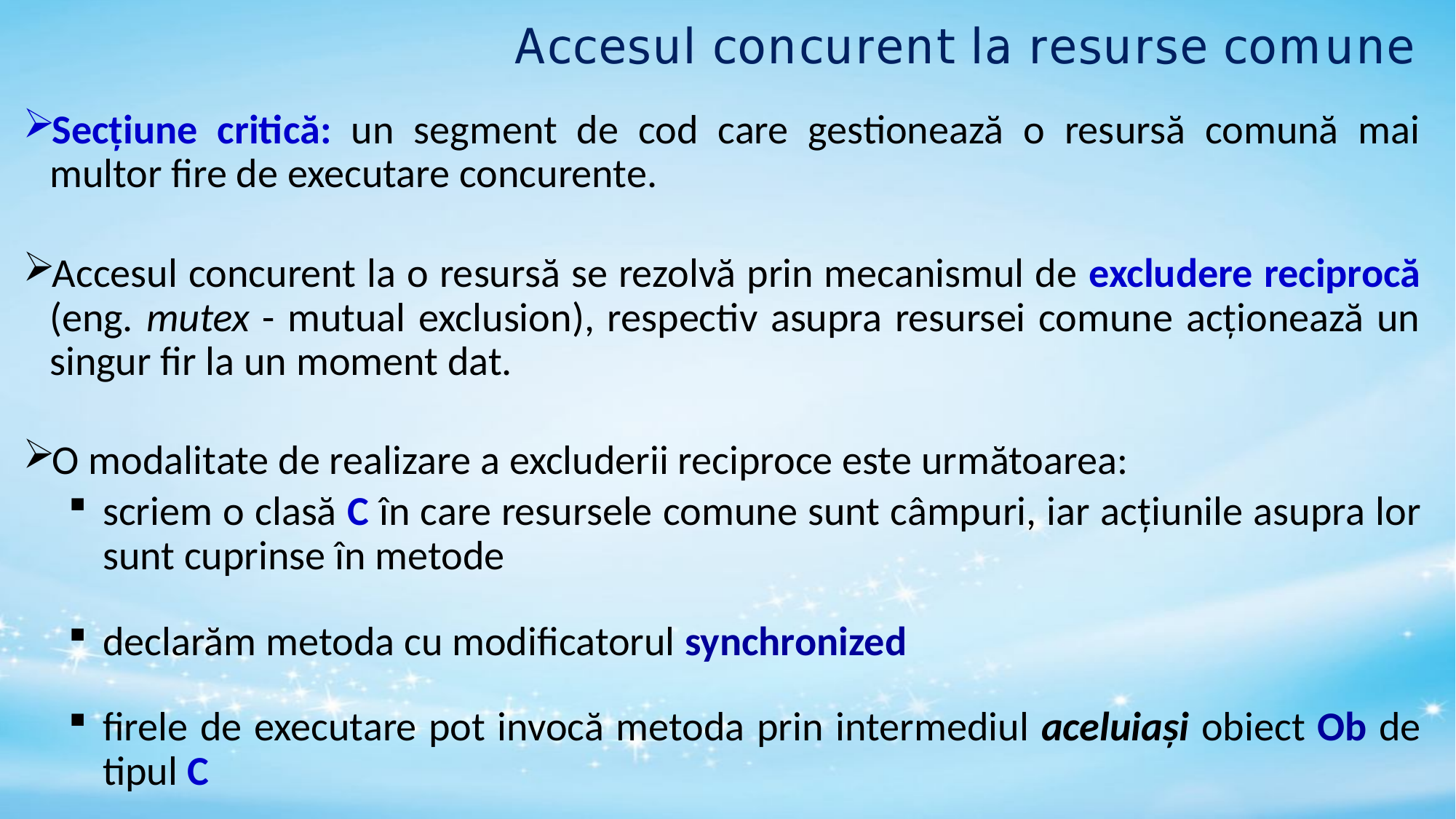

# Accesul concurent la resurse comune
Secțiune critică: un segment de cod care gestionează o resursă comună mai multor fire de executare concurente.

Accesul concurent la o resursă se rezolvă prin mecanismul de excludere reciprocă (eng. mutex - mutual exclusion), respectiv asupra resursei comune acționează un singur fir la un moment dat.

O modalitate de realizare a excluderii reciproce este următoarea:
scriem o clasă C în care resursele comune sunt câmpuri, iar acţiunile asupra lor sunt cuprinse în metode

declarăm metoda cu modificatorul synchronized

firele de executare pot invocă metoda prin intermediul aceluiaşi obiect Ob de tipul C